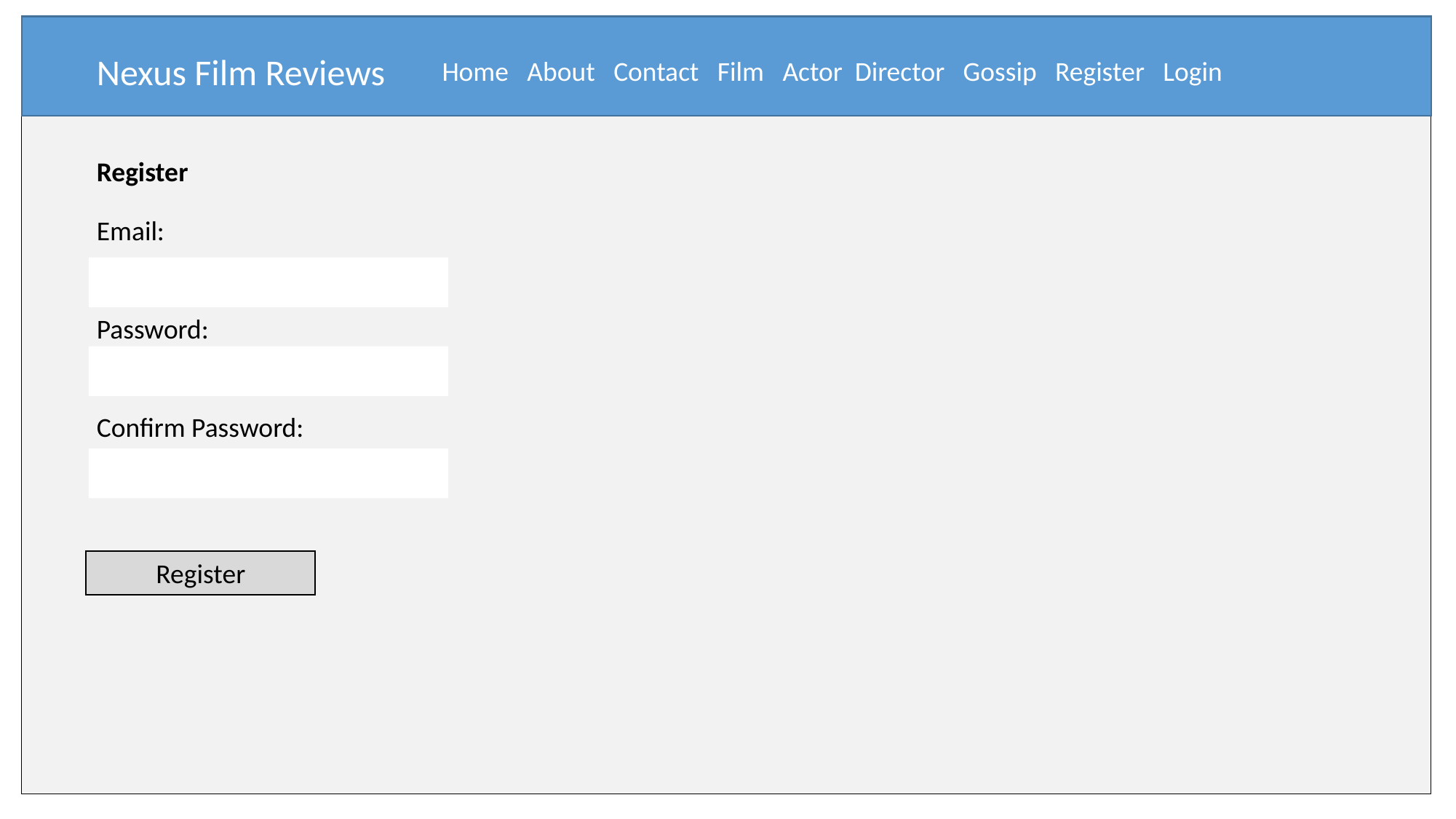

Nexus Film Reviews
Home   About   Contact   Film   Actor  Director   Gossip   Register   Login
Register
Email:

Password:

Confirm Password:

Register